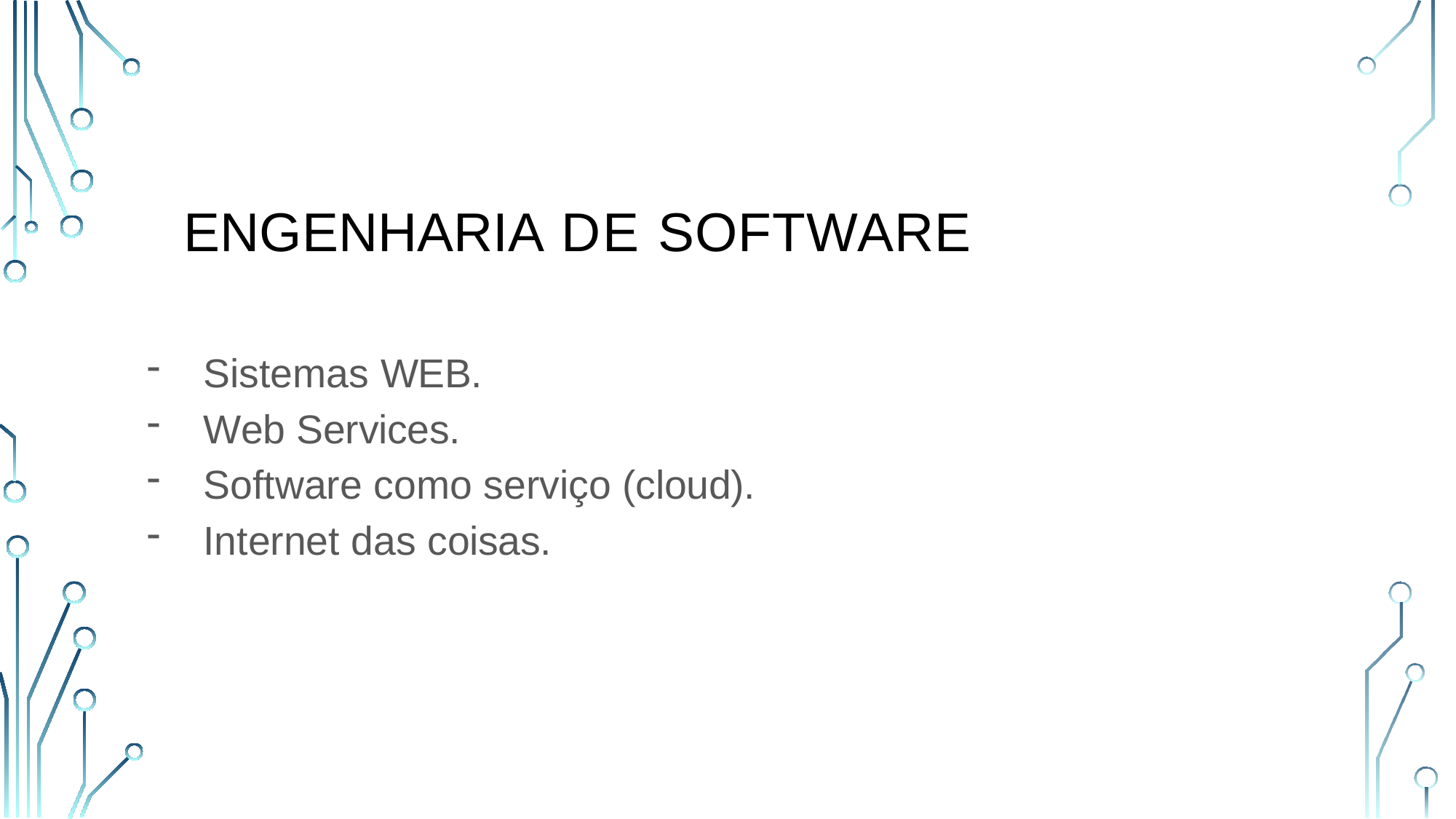

# Engenharia de Software
Sistemas WEB.
Web Services.
Software como serviço (cloud).
Internet das coisas.